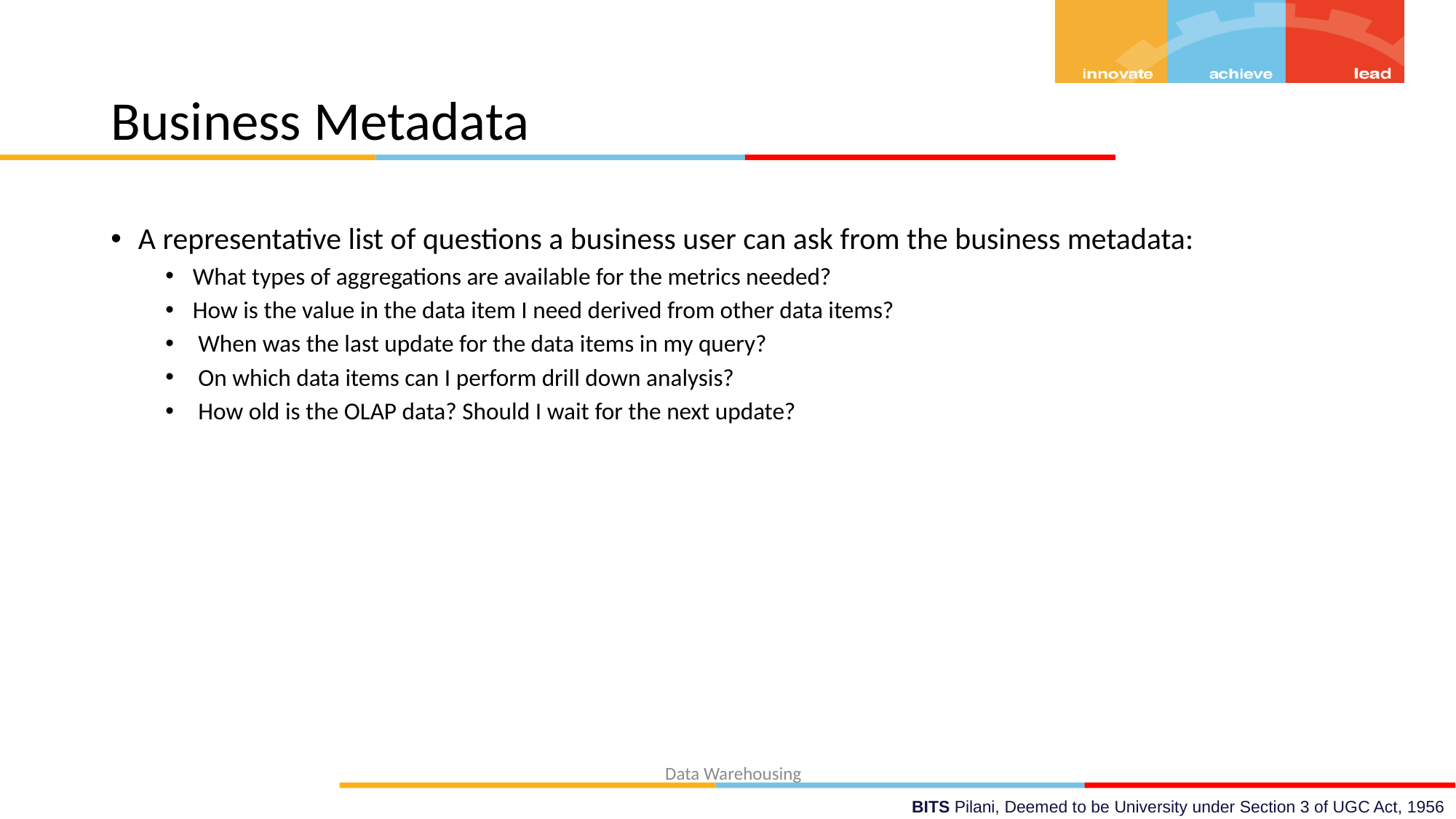

# Business Metadata
A representative list of questions a business user can ask from the business metadata:
What types of aggregations are available for the metrics needed?
How is the value in the data item I need derived from other data items?
 When was the last update for the data items in my query?
 On which data items can I perform drill down analysis?
 How old is the OLAP data? Should I wait for the next update?